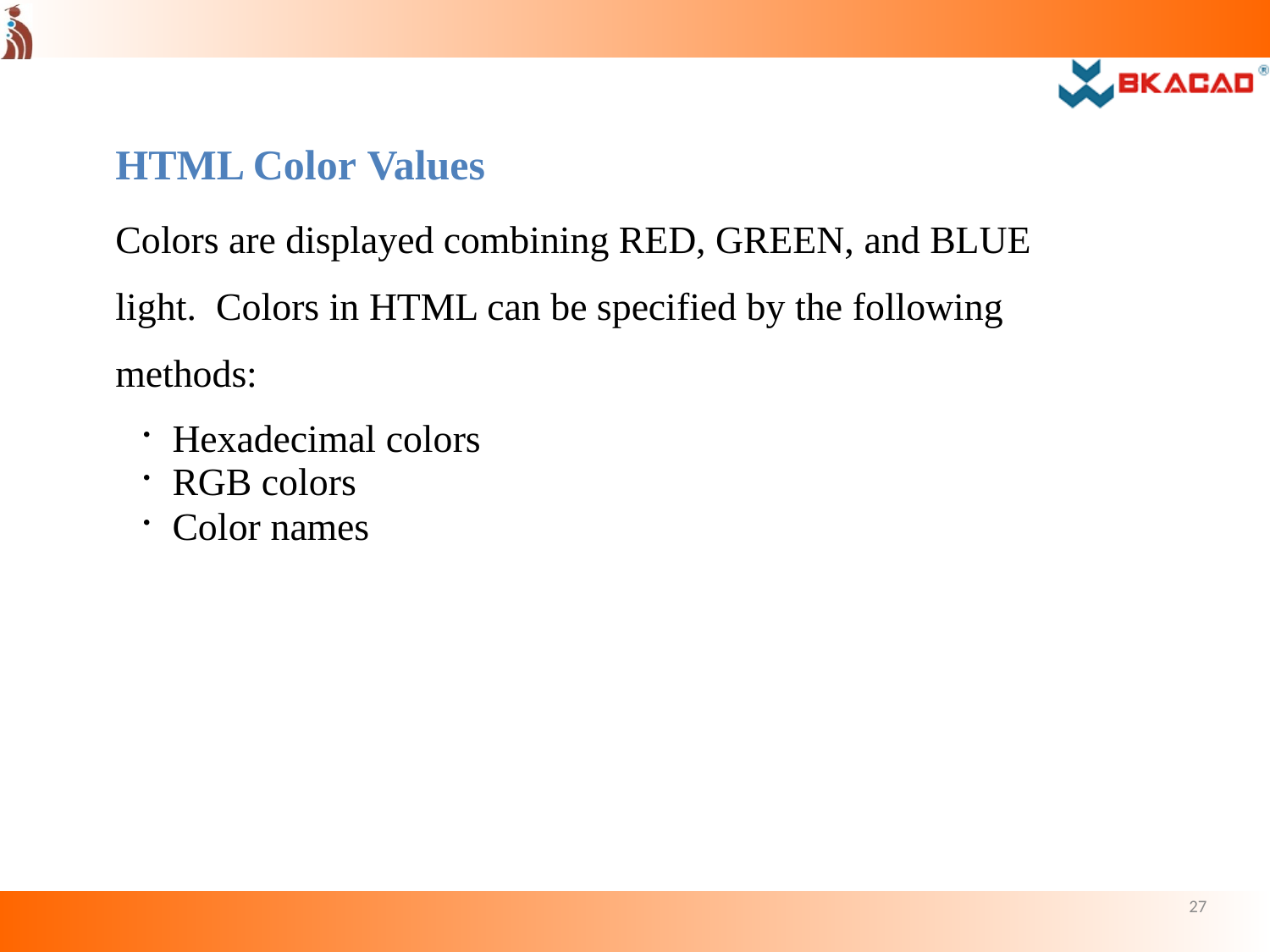

HTML Color Values
Colors are displayed combining RED, GREEN, and BLUE light.  Colors in HTML can be specified by the following methods:
Hexadecimal colors
RGB colors
Color names
27